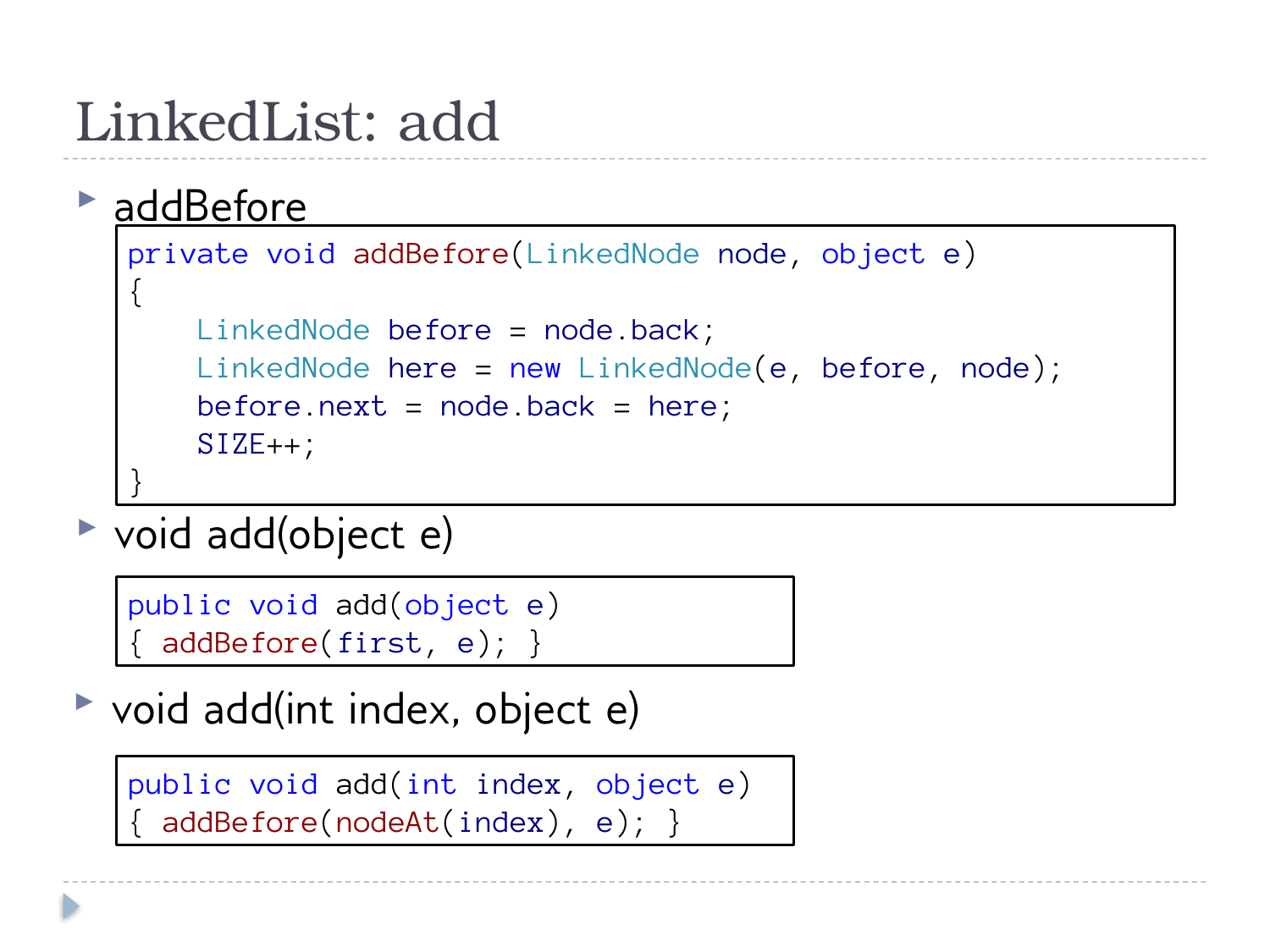

# LinkedList: add
addBefore

void add(object e)
private void addBefore(LinkedNode node, object e)
{
    LinkedNode before = node.back;
    LinkedNode here = new LinkedNode(e, before, node);
    before.next = node.back = here;
    SIZE++;
}
public void add(object e)
{ addBefore(first, e); }
void add(int index, object e)
public void add(int index, object e)
{ addBefore(nodeAt(index), e); }